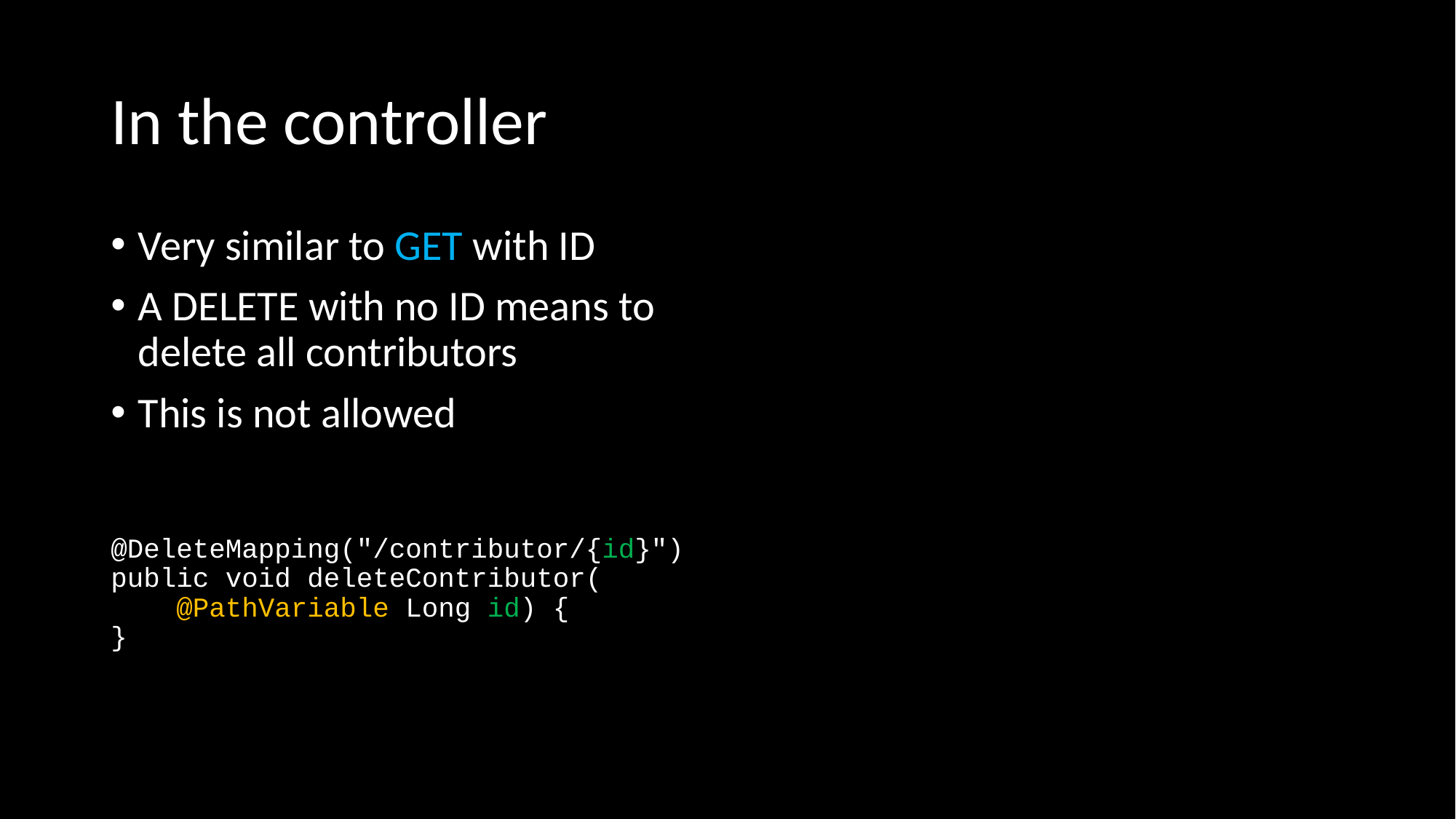

# In the controller
Very similar to GET with ID
A DELETE with no ID means to delete all contributors
This is not allowed
@DeleteMapping("/contributor/{id}")
public void deleteContributor(
    @PathVariable Long id) {
}